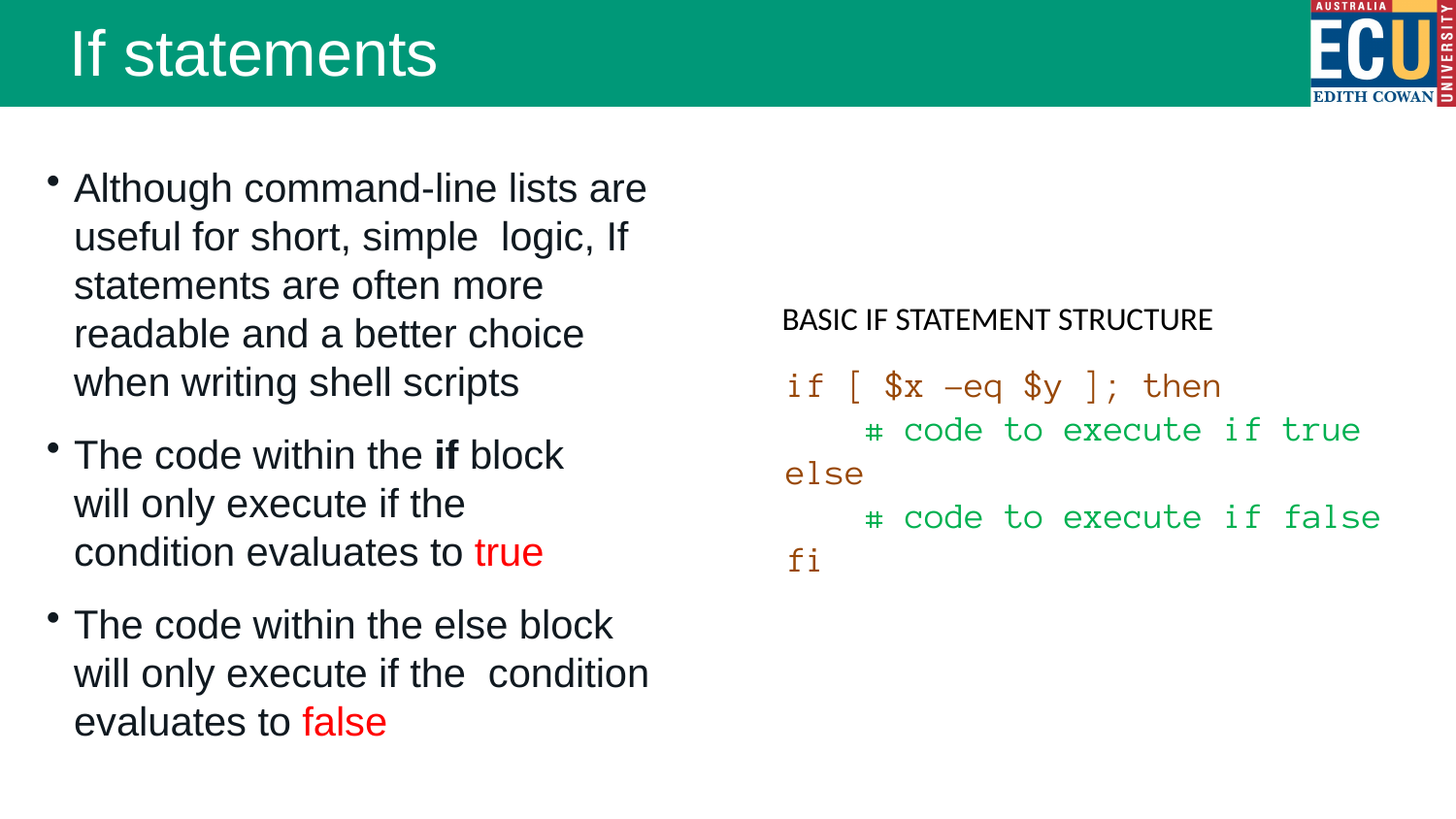

If statements
Although command-line lists are useful for short, simple  logic, If statements are often more readable and a better choice when writing shell scripts
The code within the if block will only execute if the condition evaluates to true
The code within the else block will only execute if the  condition evaluates to false
BASIC IF STATEMENT STRUCTURE
if [ $x –eq $y ]; then
    # code to execute if true
else
    # code to execute if false
fi